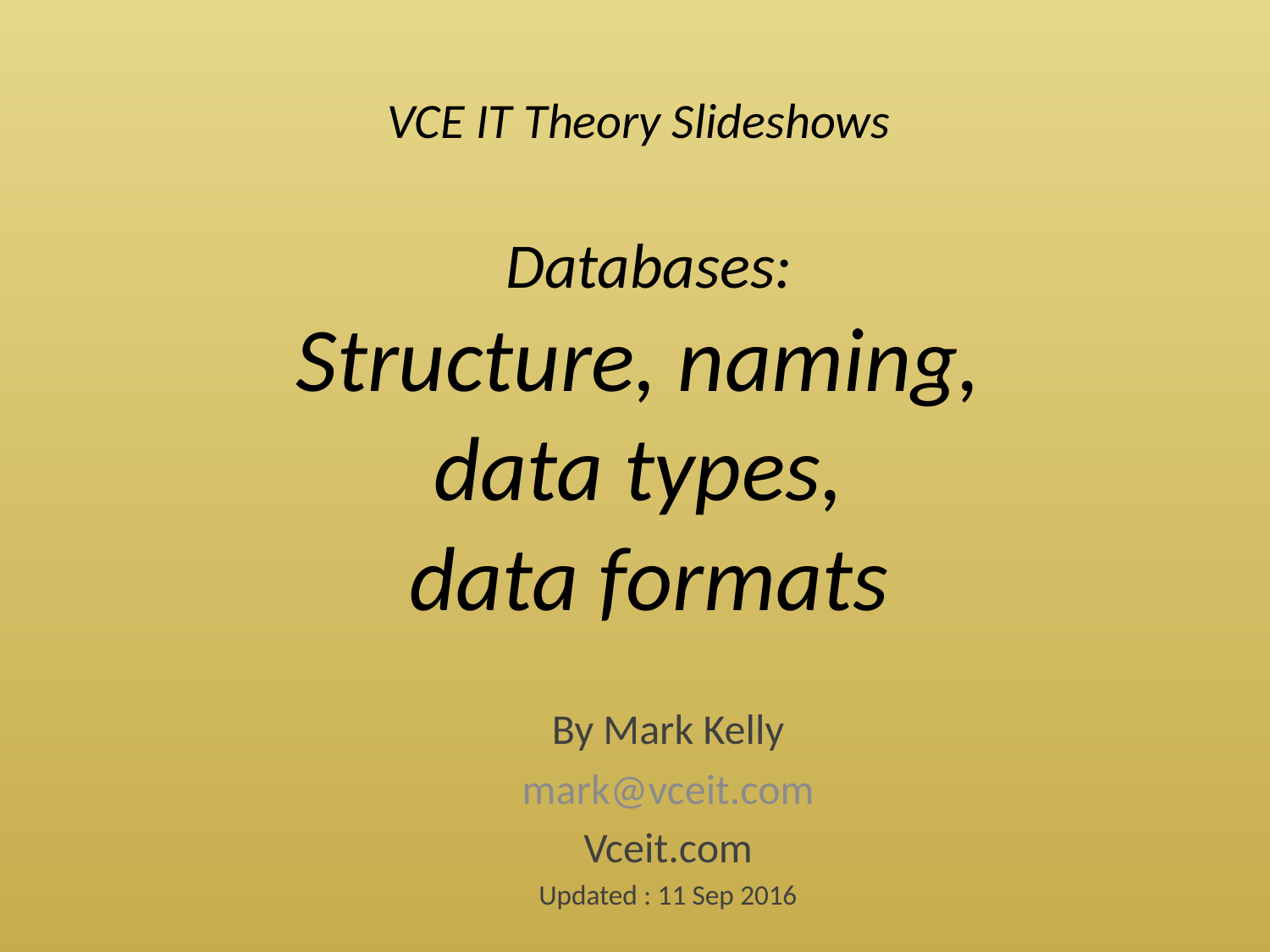

# VCE IT Theory Slideshows
Databases:
Structure, naming,
data types,
data formats
By Mark Kelly
mark@vceit.com
Vceit.com
Updated : 11 Sep 2016